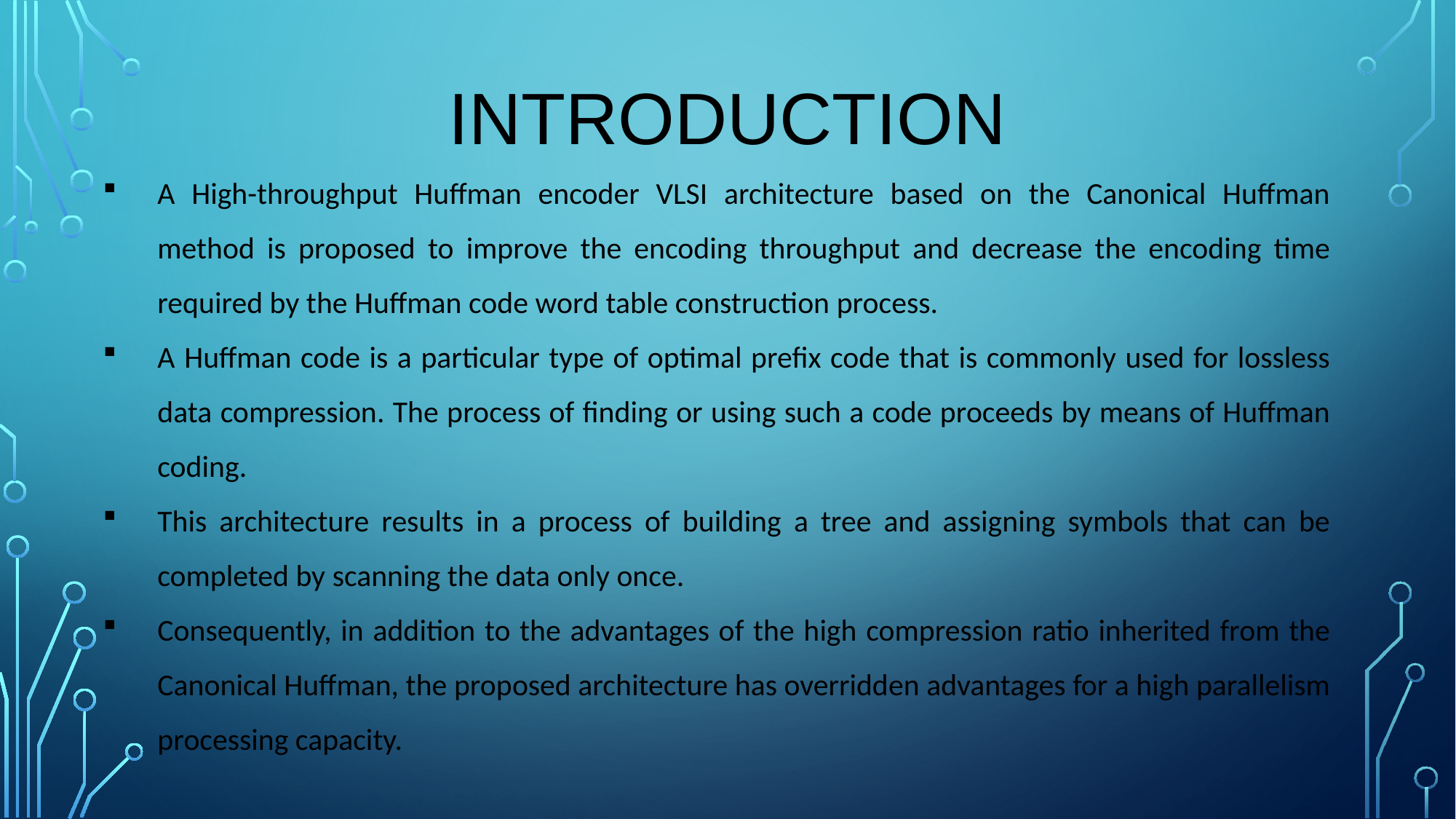

# INTRODUCTION
A High-throughput Huffman encoder VLSI architecture based on the Canonical Huffman method is proposed to improve the encoding throughput and decrease the encoding time required by the Huffman code word table construction process.
A Huffman code is a particular type of optimal prefix code that is commonly used for lossless data compression. The process of finding or using such a code proceeds by means of Huffman coding.
This architecture results in a process of building a tree and assigning symbols that can be completed by scanning the data only once.
Consequently, in addition to the advantages of the high compression ratio inherited from the Canonical Huffman, the proposed architecture has overridden advantages for a high parallelism processing capacity.